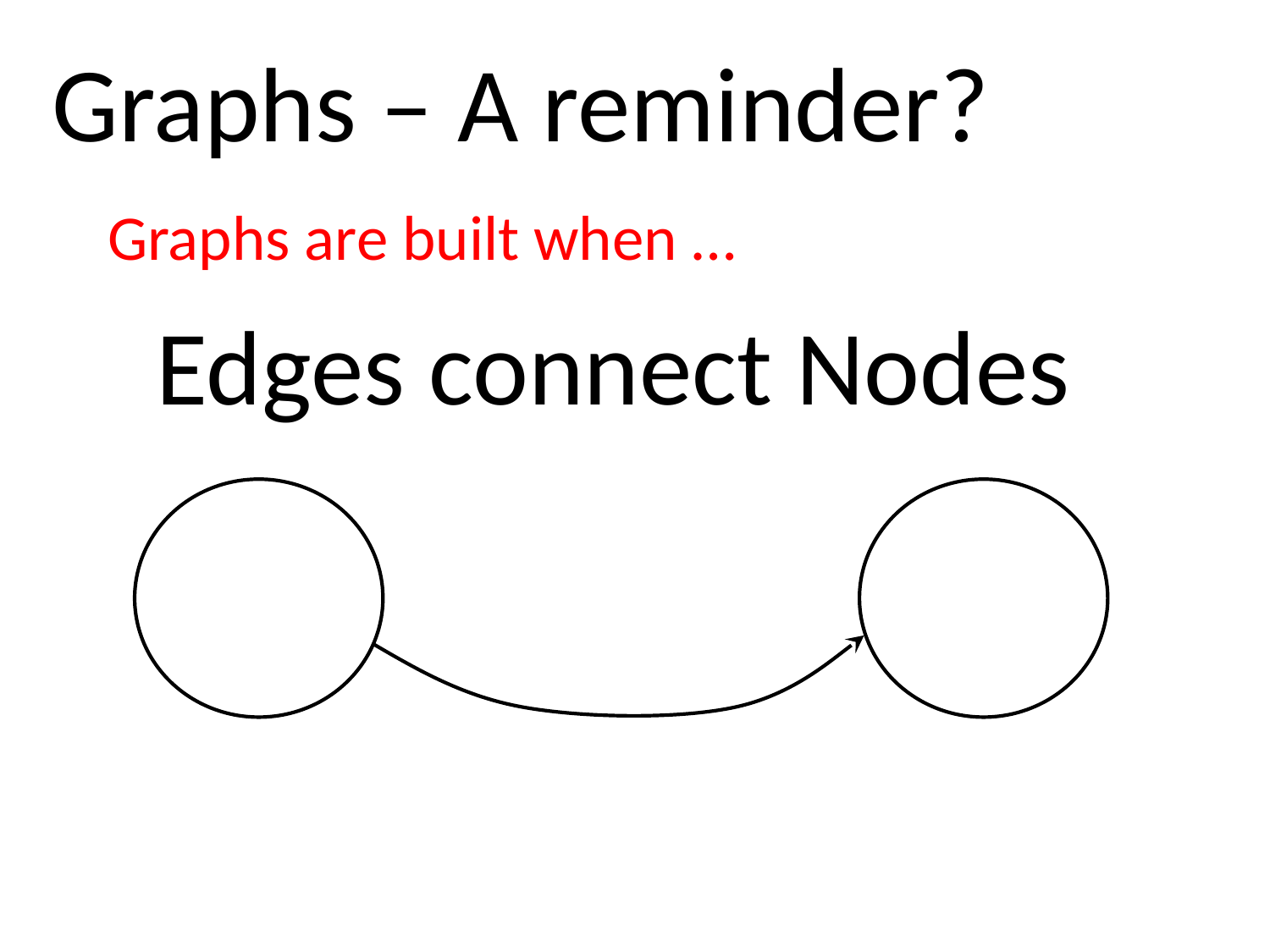

Graphs – A reminder?
# Graphs are built when …
Edges connect Nodes